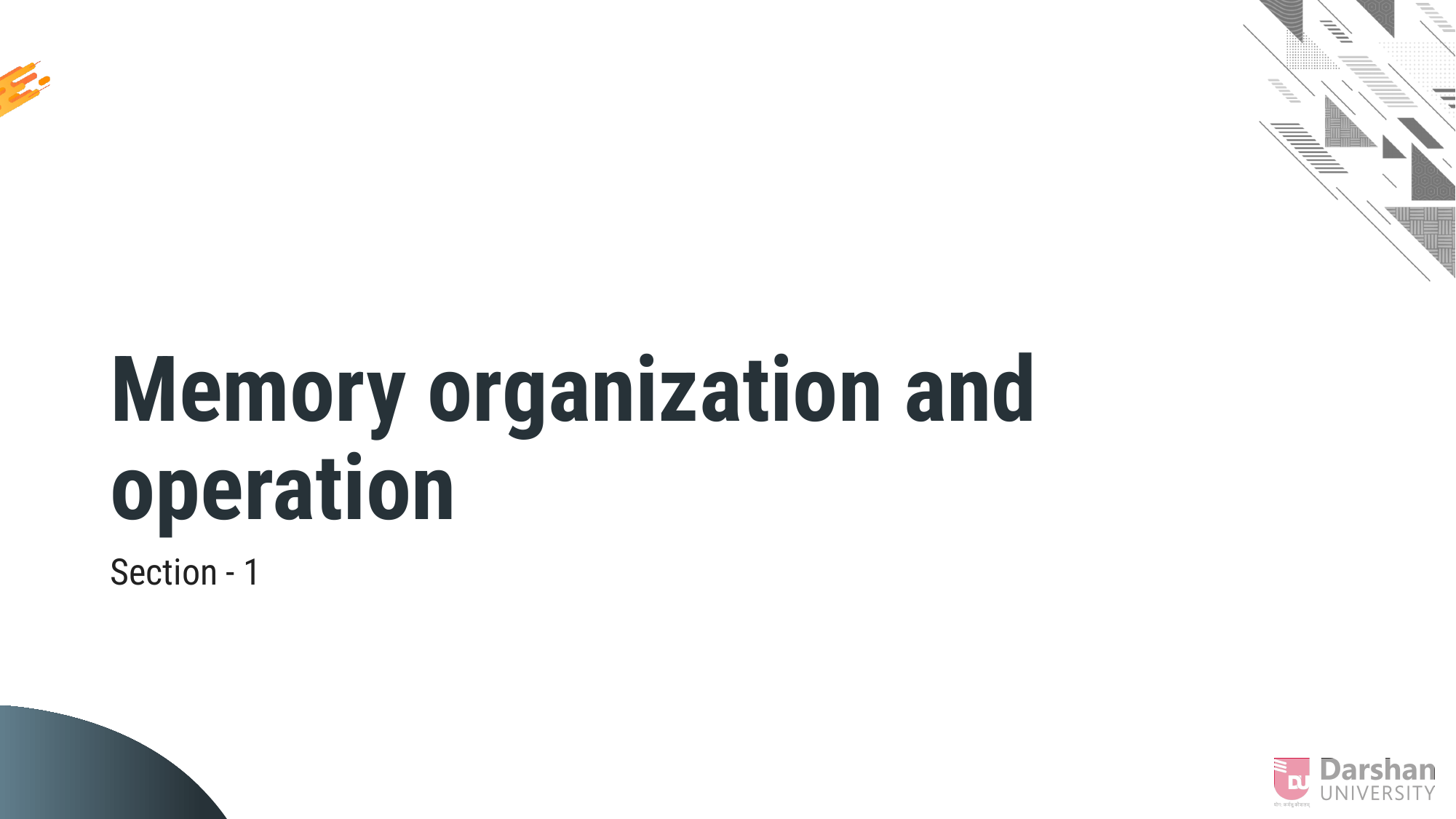

# Memory organization and operation
Section - 1